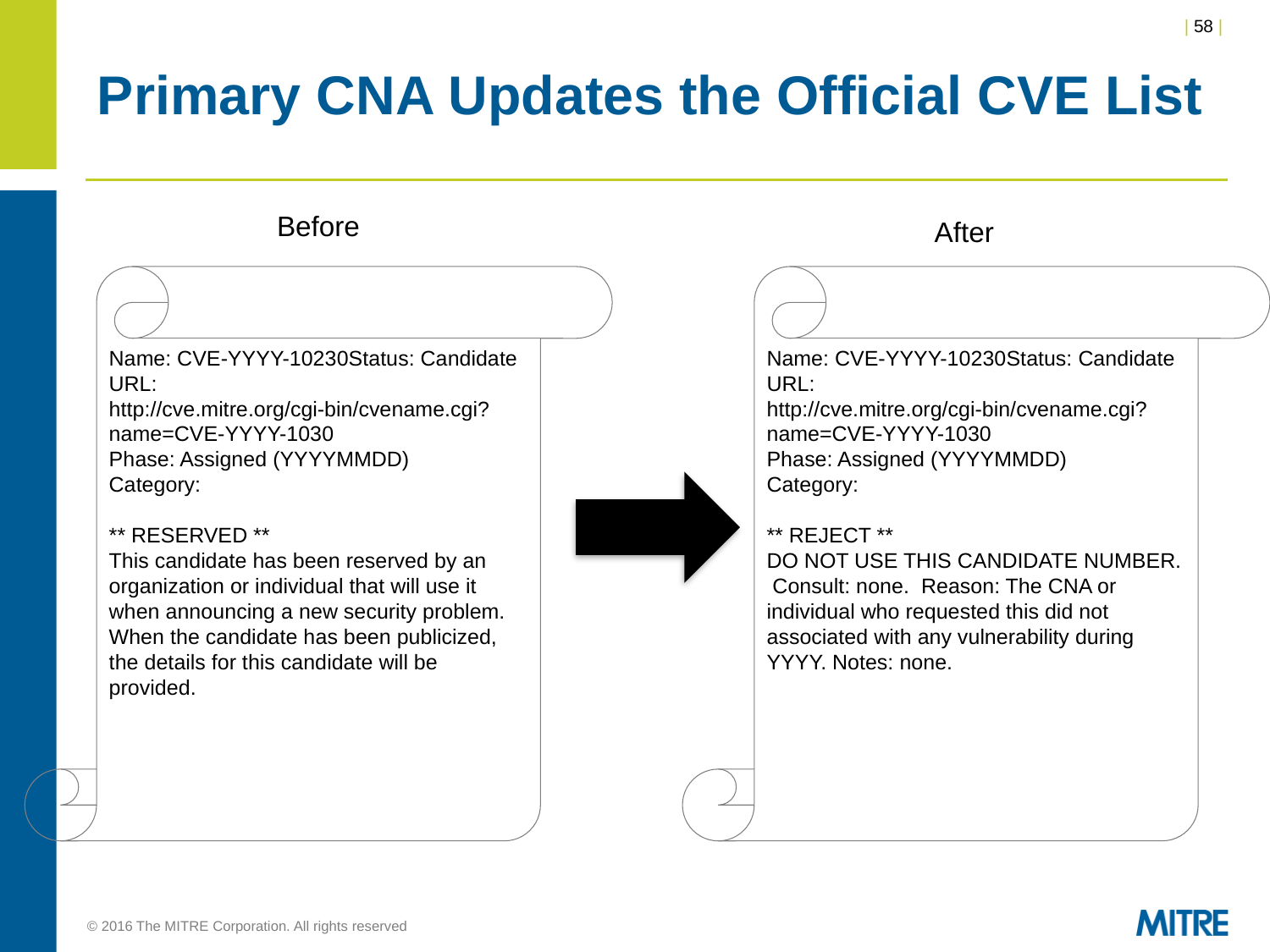

# Primary CNA Updates the Official CVE List
Before
After
Name: CVE-YYYY-10230Status: Candidate
URL: http://cve.mitre.org/cgi-bin/cvename.cgi?name=CVE-YYYY-1030
Phase: Assigned (YYYYMMDD)
Category:

** RESERVED **
This candidate has been reserved by an organization or individual that will use it when announcing a new security problem.  When the candidate has been publicized, the details for this candidate will be provided.
Name: CVE-YYYY-10230Status: Candidate
URL: http://cve.mitre.org/cgi-bin/cvename.cgi?name=CVE-YYYY-1030
Phase: Assigned (YYYYMMDD)
Category:

** REJECT **
DO NOT USE THIS CANDIDATE NUMBER.  Consult: none.  Reason: The CNA or individual who requested this did not associated with any vulnerability during YYYY. Notes: none.